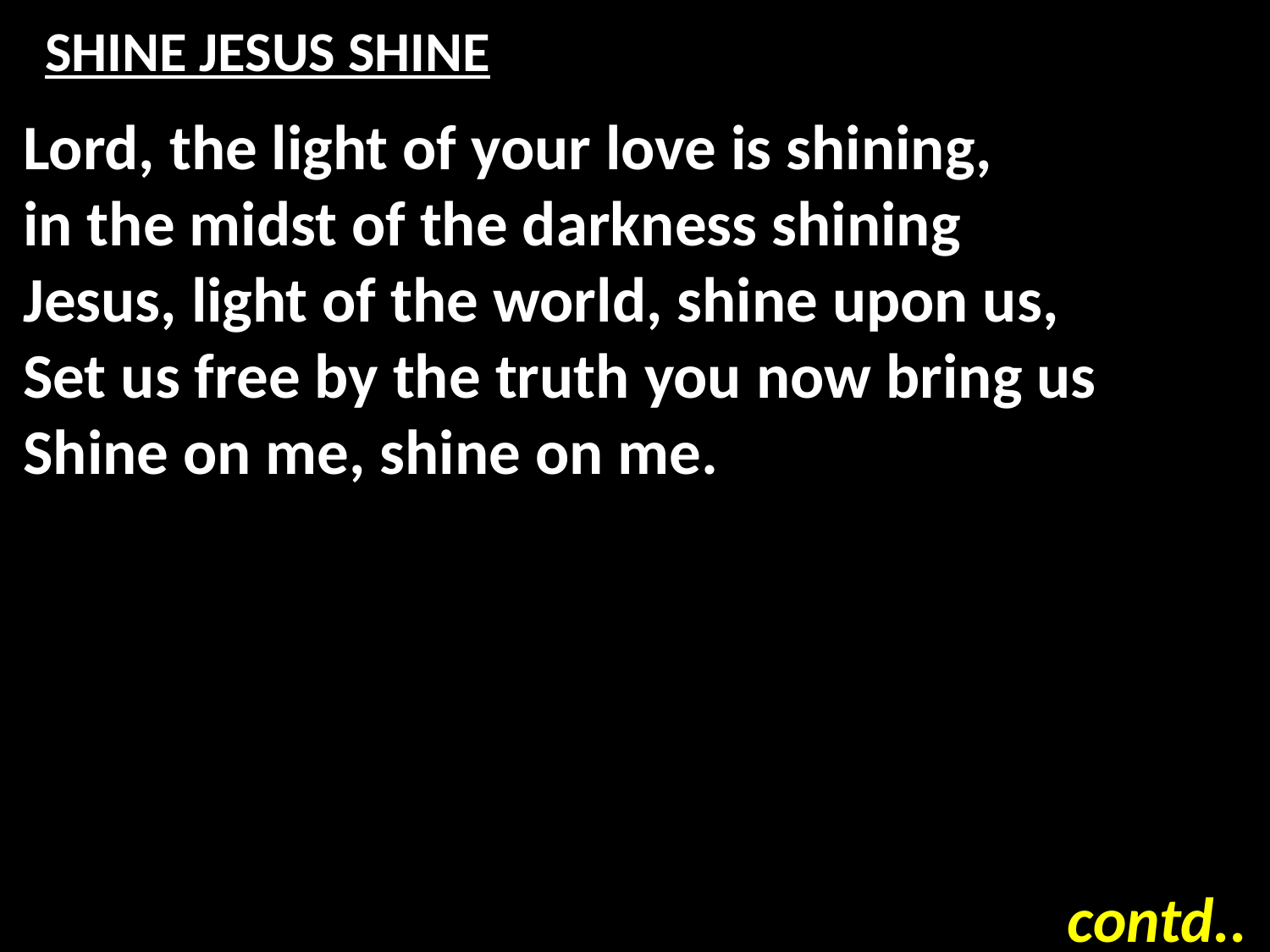

# SHINE JESUS SHINE
Lord, the light of your love is shining,
in the midst of the darkness shining
Jesus, light of the world, shine upon us,
Set us free by the truth you now bring us
Shine on me, shine on me.
contd..